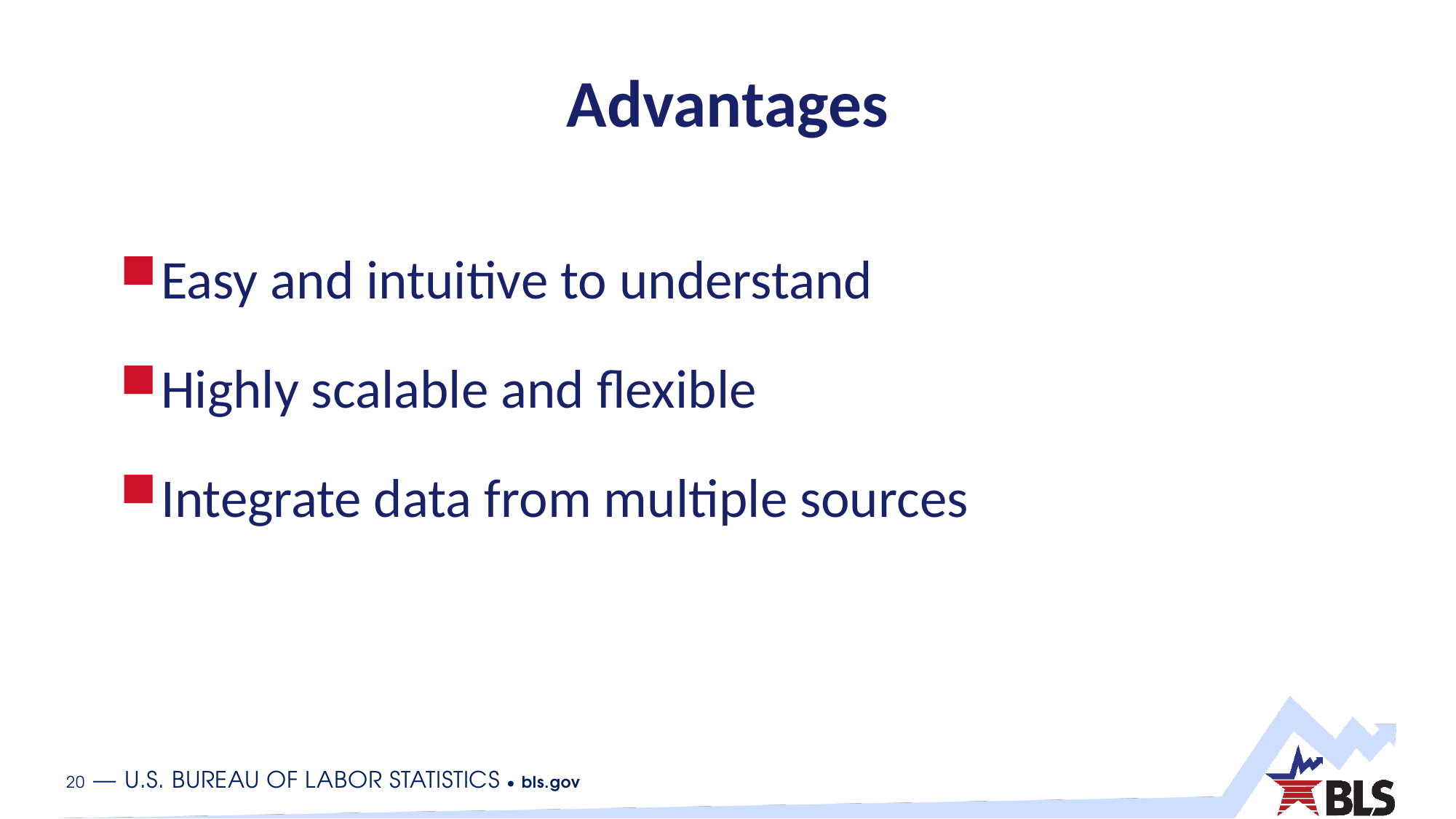

# Advantages
Easy and intuitive to understand
Highly scalable and flexible
Integrate data from multiple sources